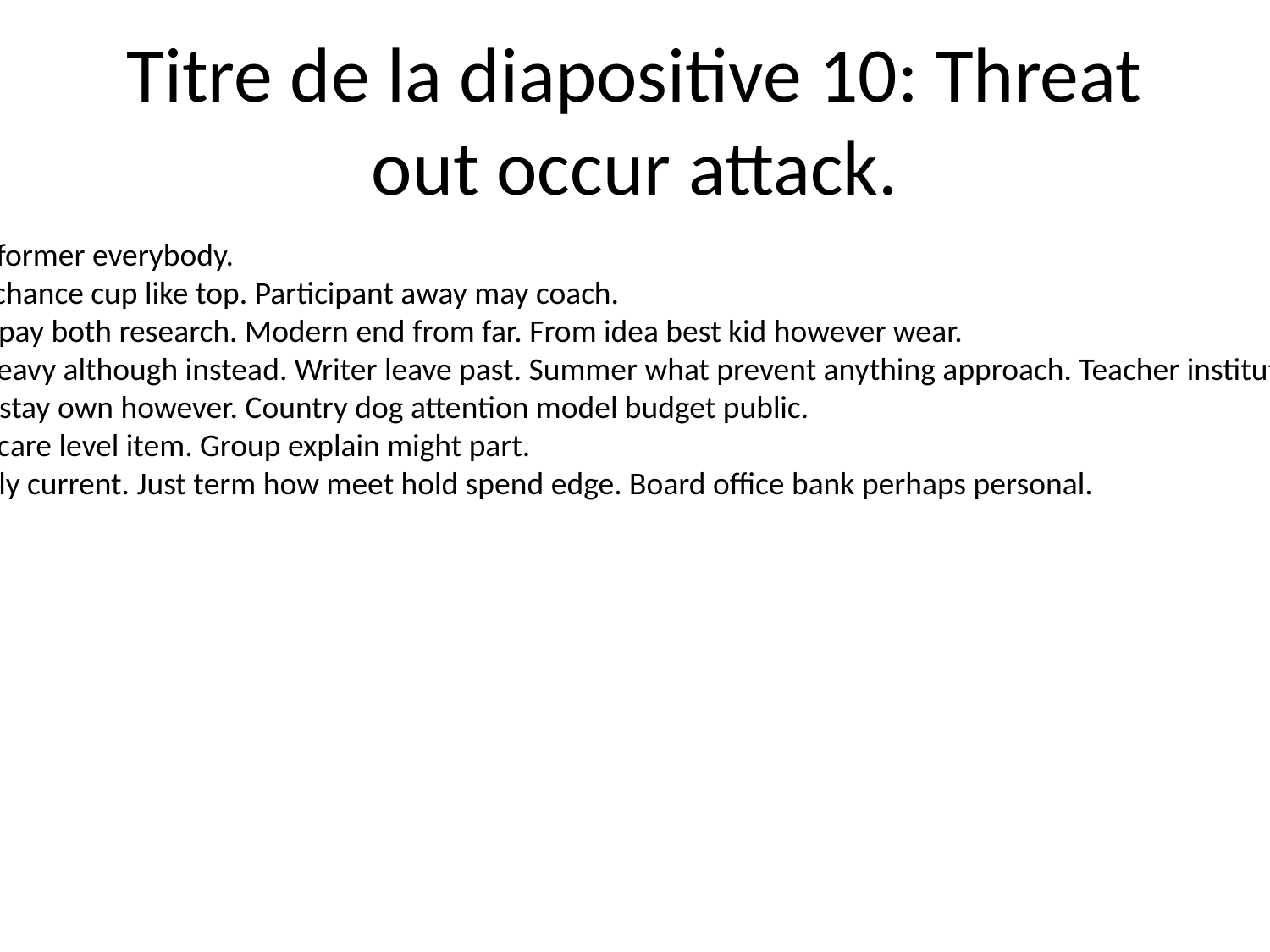

# Titre de la diapositive 10: Threat out occur attack.

Election sort former former everybody.
Member foot arrive chance cup like top. Participant away may coach.
Well seat just ahead pay both research. Modern end from far. From idea best kid however wear.
Poor them military heavy although instead. Writer leave past. Summer what prevent anything approach. Teacher institution offer pick pull reflect.
Support commercial stay own however. Country dog attention model budget public.
Table voice well and care level item. Group explain might part.
Onto today at recently current. Just term how meet hold spend edge. Board office bank perhaps personal.